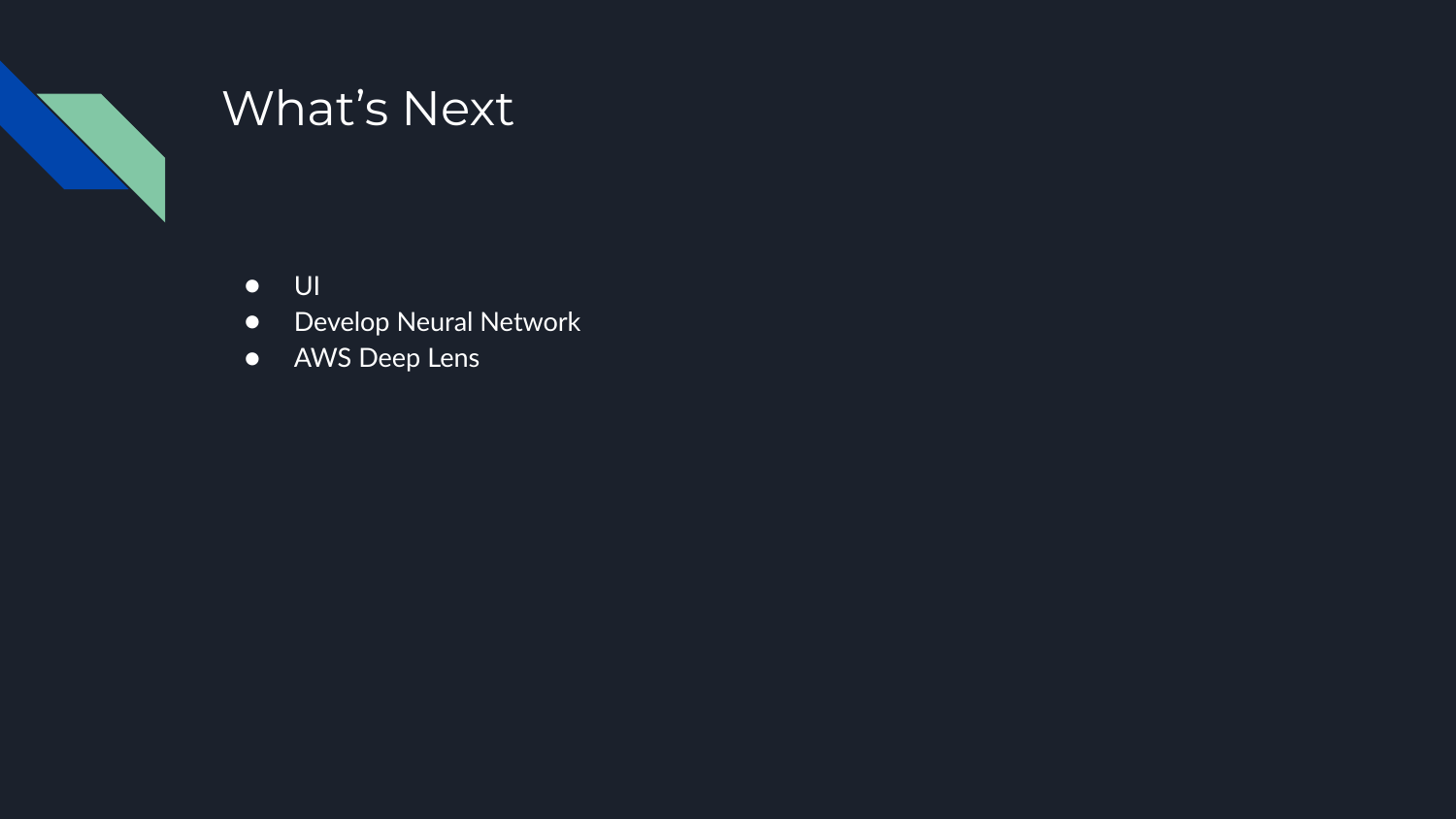

# What’s Next
UI
Develop Neural Network
AWS Deep Lens